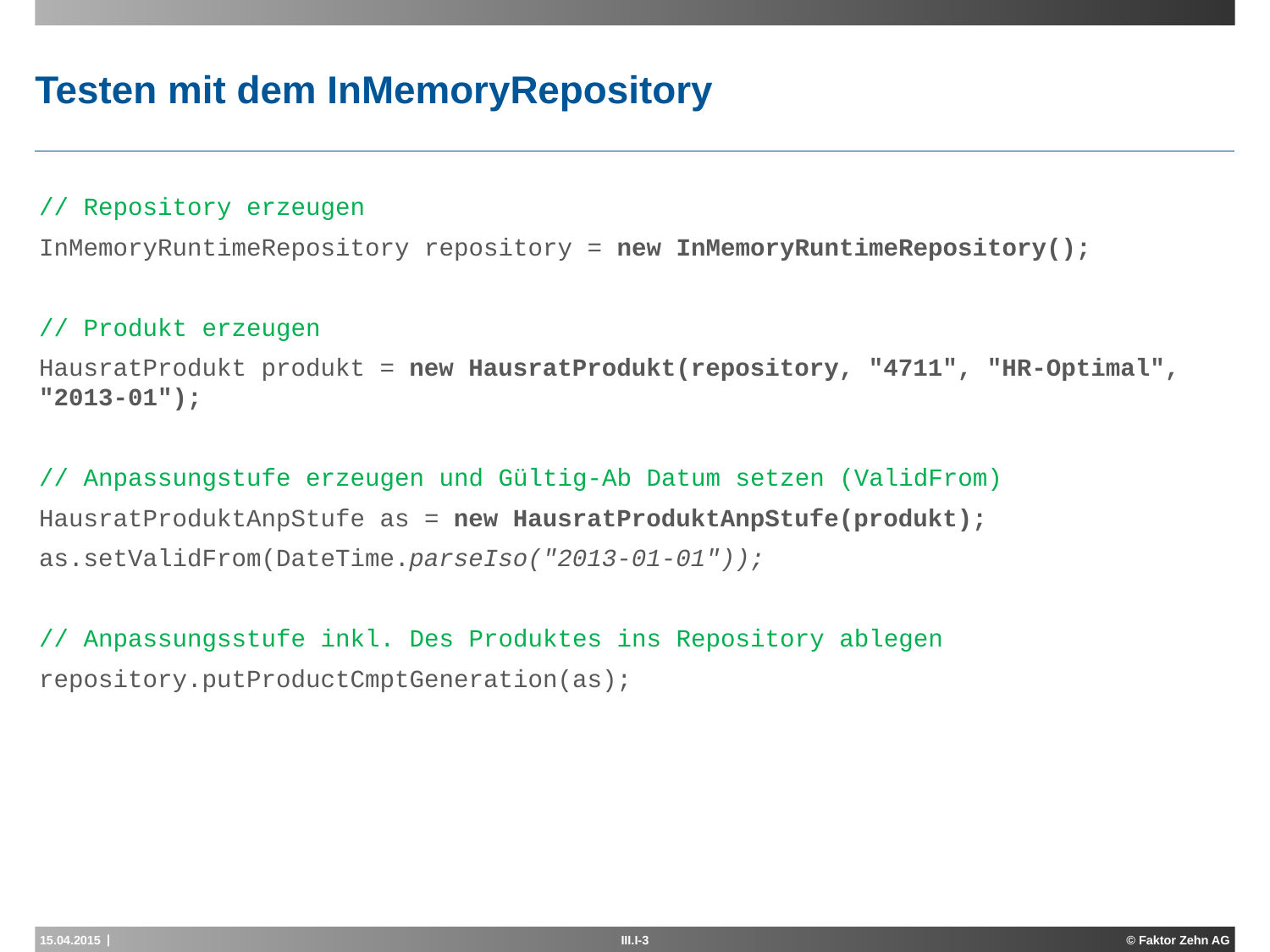

# Testen mit dem InMemoryRepository
// Repository erzeugen
InMemoryRuntimeRepository repository = new InMemoryRuntimeRepository();

// Produkt erzeugen
HausratProdukt produkt = new HausratProdukt(repository, "4711", "HR-Optimal", "2013-01");

// Anpassungstufe erzeugen und Gültig-Ab Datum setzen (ValidFrom)
HausratProduktAnpStufe as = new HausratProduktAnpStufe(produkt);
as.setValidFrom(DateTime.parseIso("2013-01-01"));

// Anpassungsstufe inkl. Des Produktes ins Repository ablegen
repository.putProductCmptGeneration(as);
15.04.2015
III.I-3